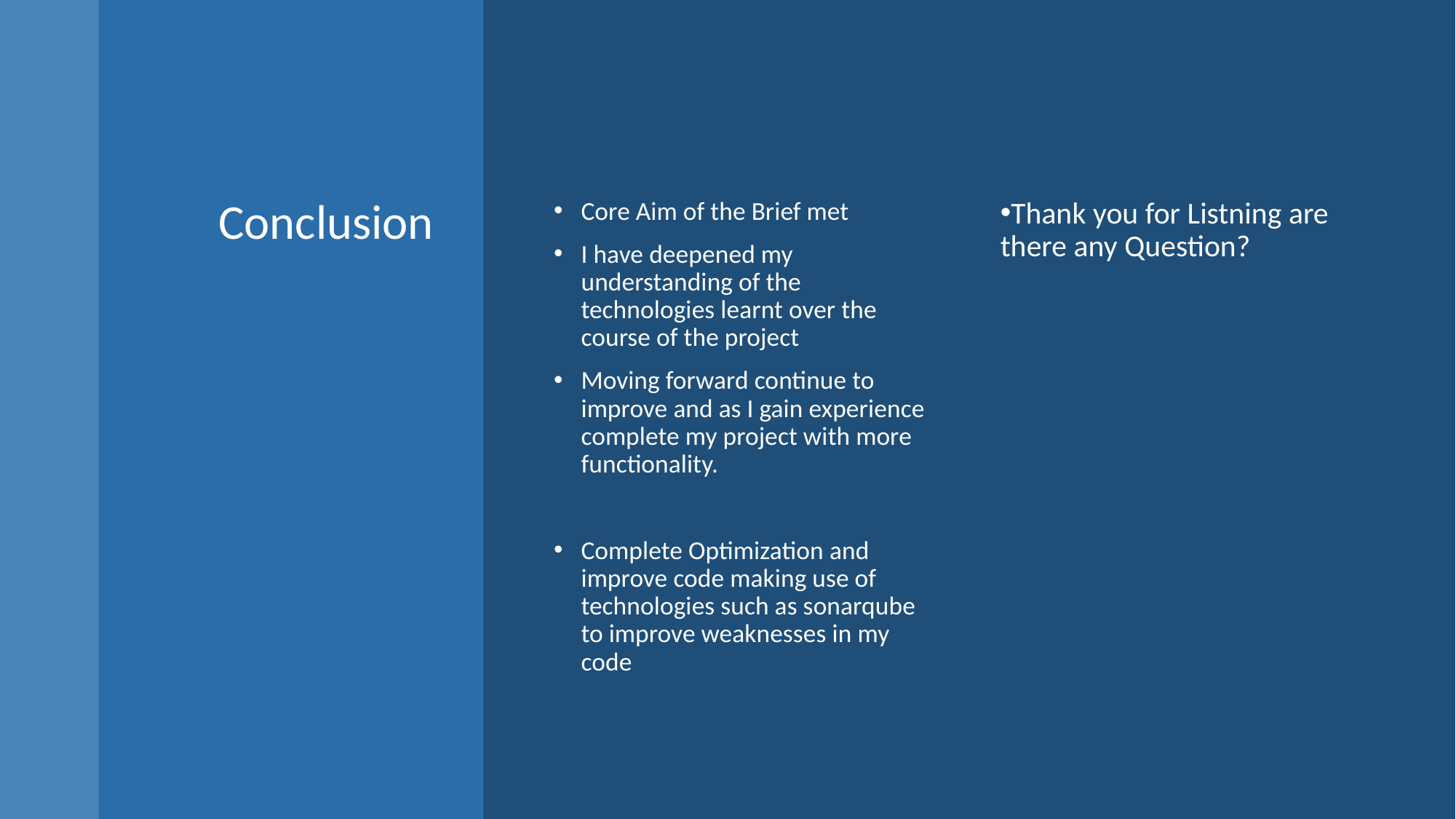

# Conclusion
Core Aim of the Brief met
I have deepened my understanding of the technologies learnt over the course of the project
Moving forward continue to improve and as I gain experience complete my project with more functionality.

Complete Optimization and improve code making use of technologies such as sonarqube to improve weaknesses in my code

Thank you for Listning are there any Question?